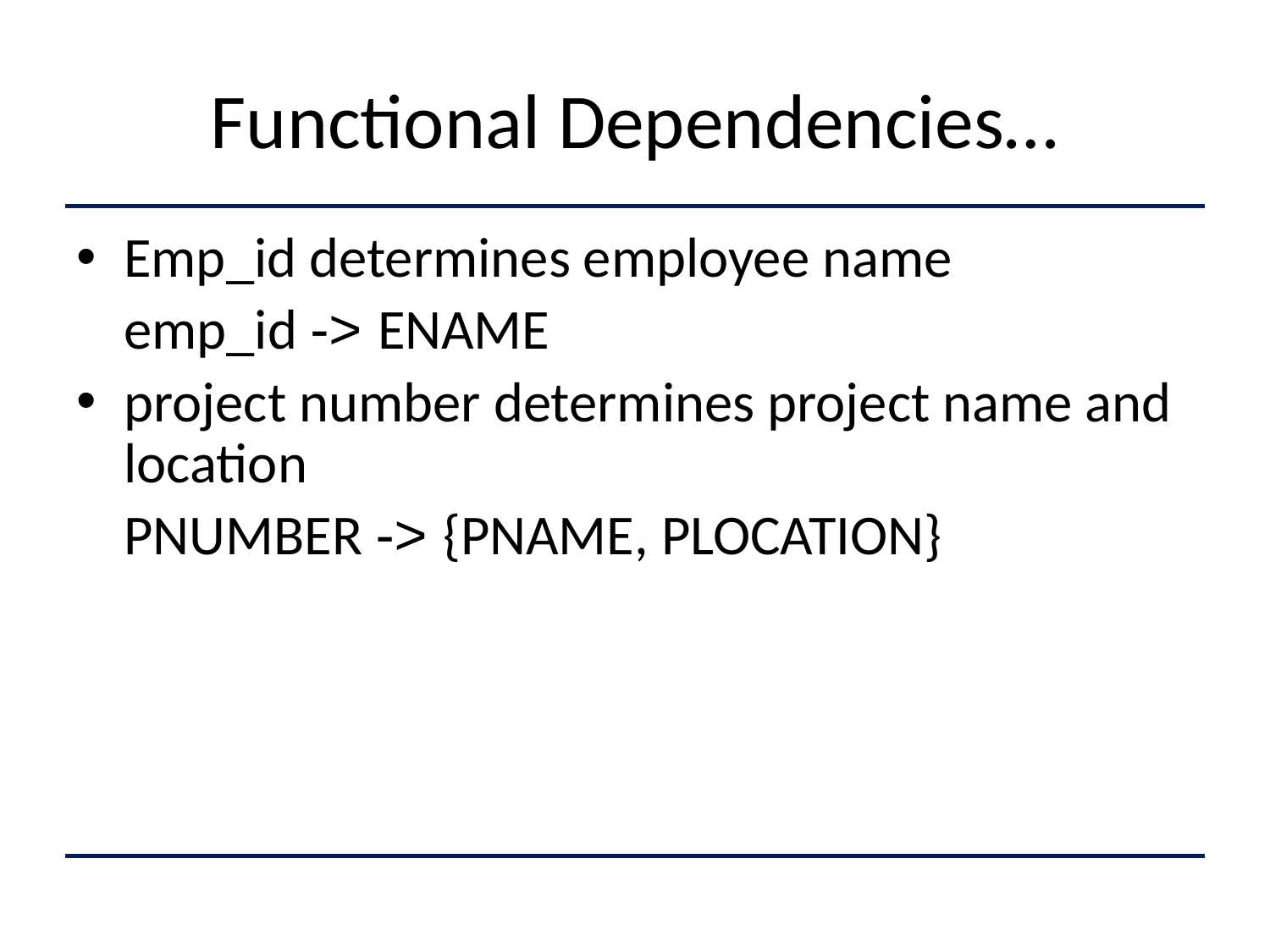

# Functional Dependencies…
Emp_id determines employee name
	emp_id -> ENAME
project number determines project name and location
	PNUMBER -> {PNAME, PLOCATION}